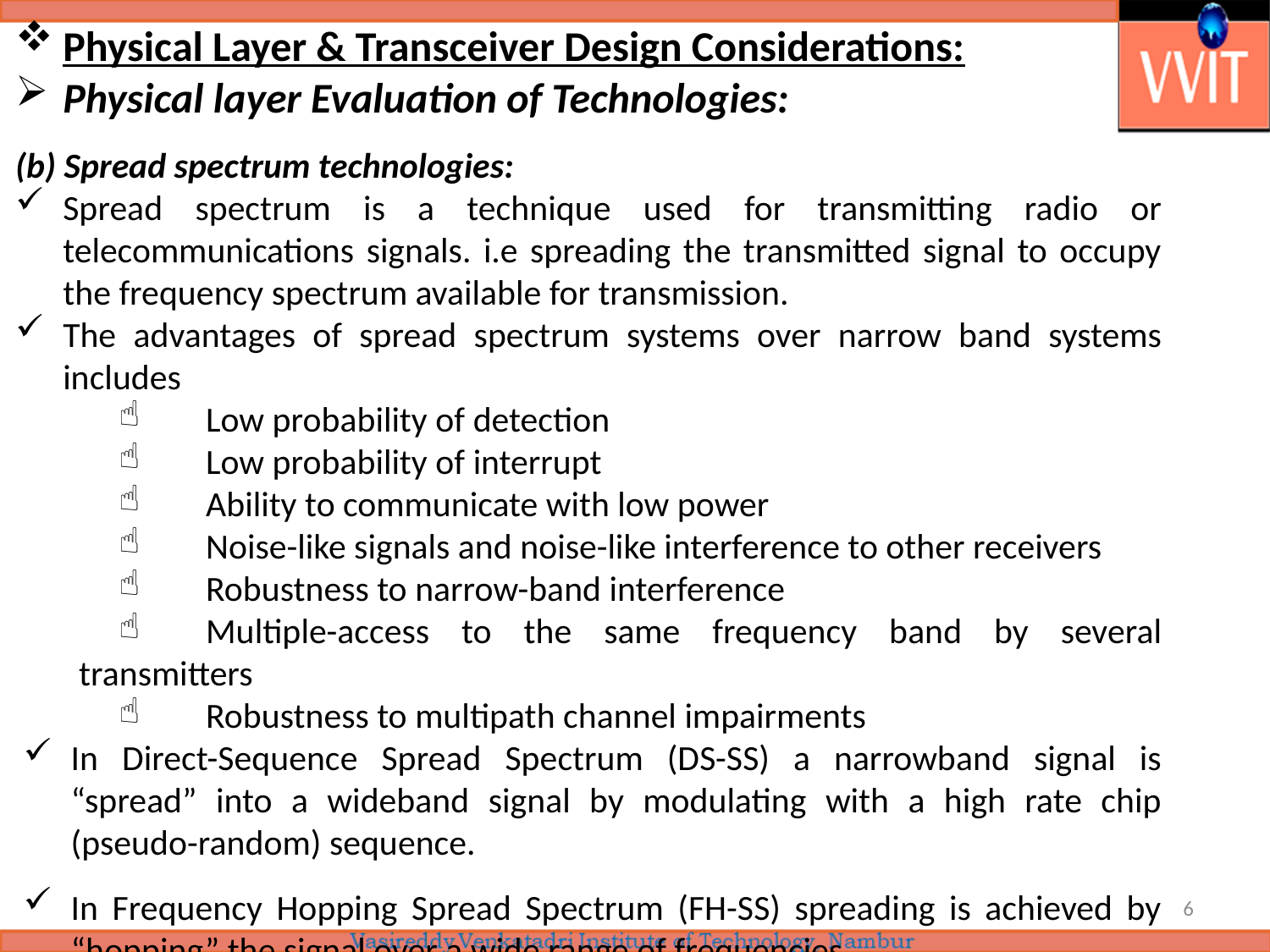

Physical Layer & Transceiver Design Considerations:
Physical layer Evaluation of Technologies:

(b) Spread spectrum technologies:
Spread spectrum is a technique used for transmitting radio or telecommunications signals. i.e spreading the transmitted signal to occupy the frequency spectrum available for transmission.
The advantages of spread spectrum systems over narrow band systems includes
	Low probability of detection
	Low probability of interrupt
	Ability to communicate with low power
	Noise-like signals and noise-like interference to other receivers
	Robustness to narrow-band interference
	Multiple-access to the same frequency band by several transmitters
	Robustness to multipath channel impairments
In Direct-Sequence Spread Spectrum (DS-SS) a narrowband signal is “spread” into a wideband signal by modulating with a high rate chip (pseudo-random) sequence.

In Frequency Hopping Spread Spectrum (FH-SS) spreading is achieved by “hopping” the signal over a wide range of frequencies

6